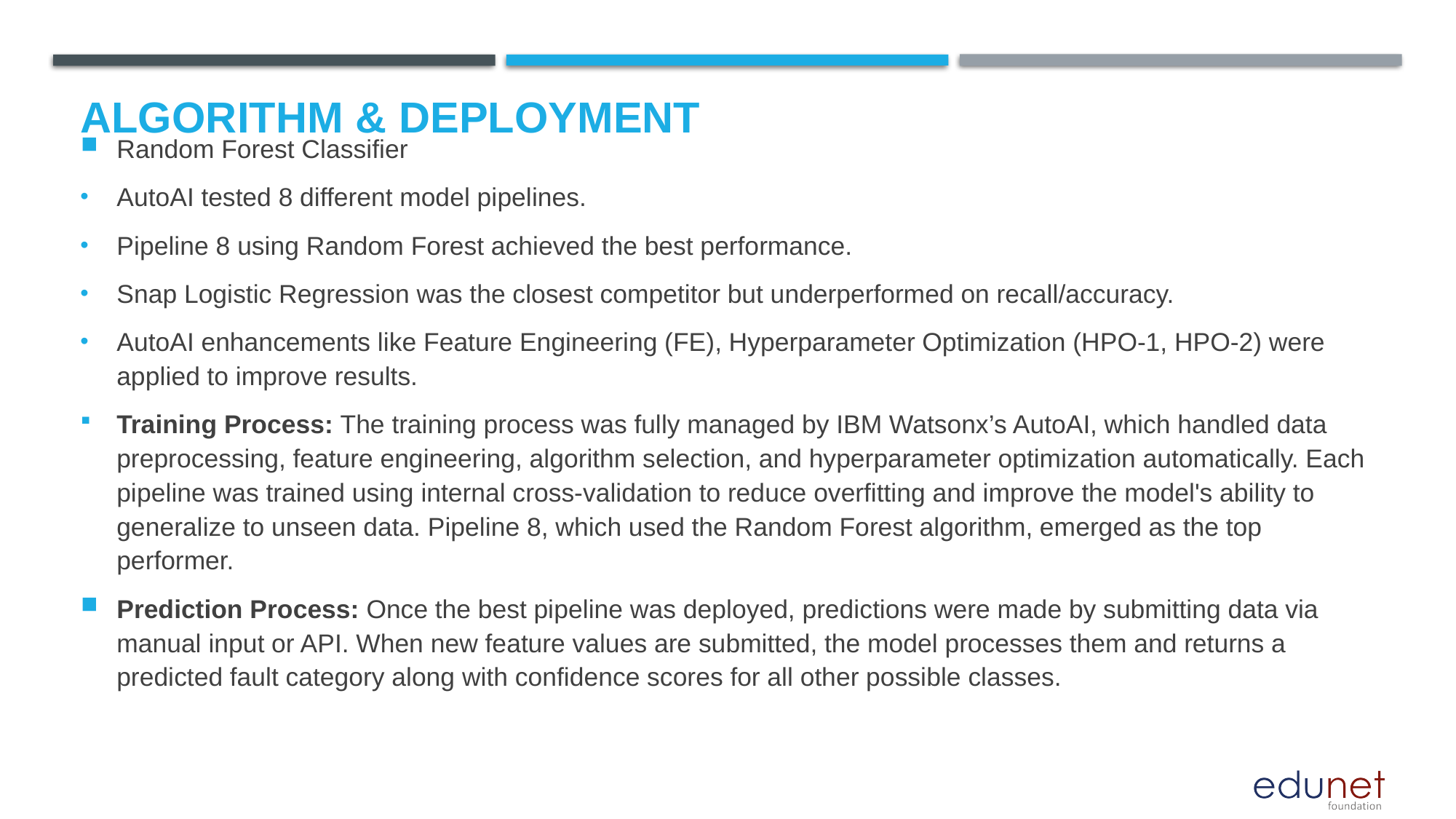

# Algorithm & Deployment
Random Forest Classifier
AutoAI tested 8 different model pipelines.
Pipeline 8 using Random Forest achieved the best performance.
Snap Logistic Regression was the closest competitor but underperformed on recall/accuracy.
AutoAI enhancements like Feature Engineering (FE), Hyperparameter Optimization (HPO-1, HPO-2) were applied to improve results.
Training Process: The training process was fully managed by IBM Watsonx’s AutoAI, which handled data preprocessing, feature engineering, algorithm selection, and hyperparameter optimization automatically. Each pipeline was trained using internal cross-validation to reduce overfitting and improve the model's ability to generalize to unseen data. Pipeline 8, which used the Random Forest algorithm, emerged as the top performer.
Prediction Process: Once the best pipeline was deployed, predictions were made by submitting data via manual input or API. When new feature values are submitted, the model processes them and returns a predicted fault category along with confidence scores for all other possible classes.